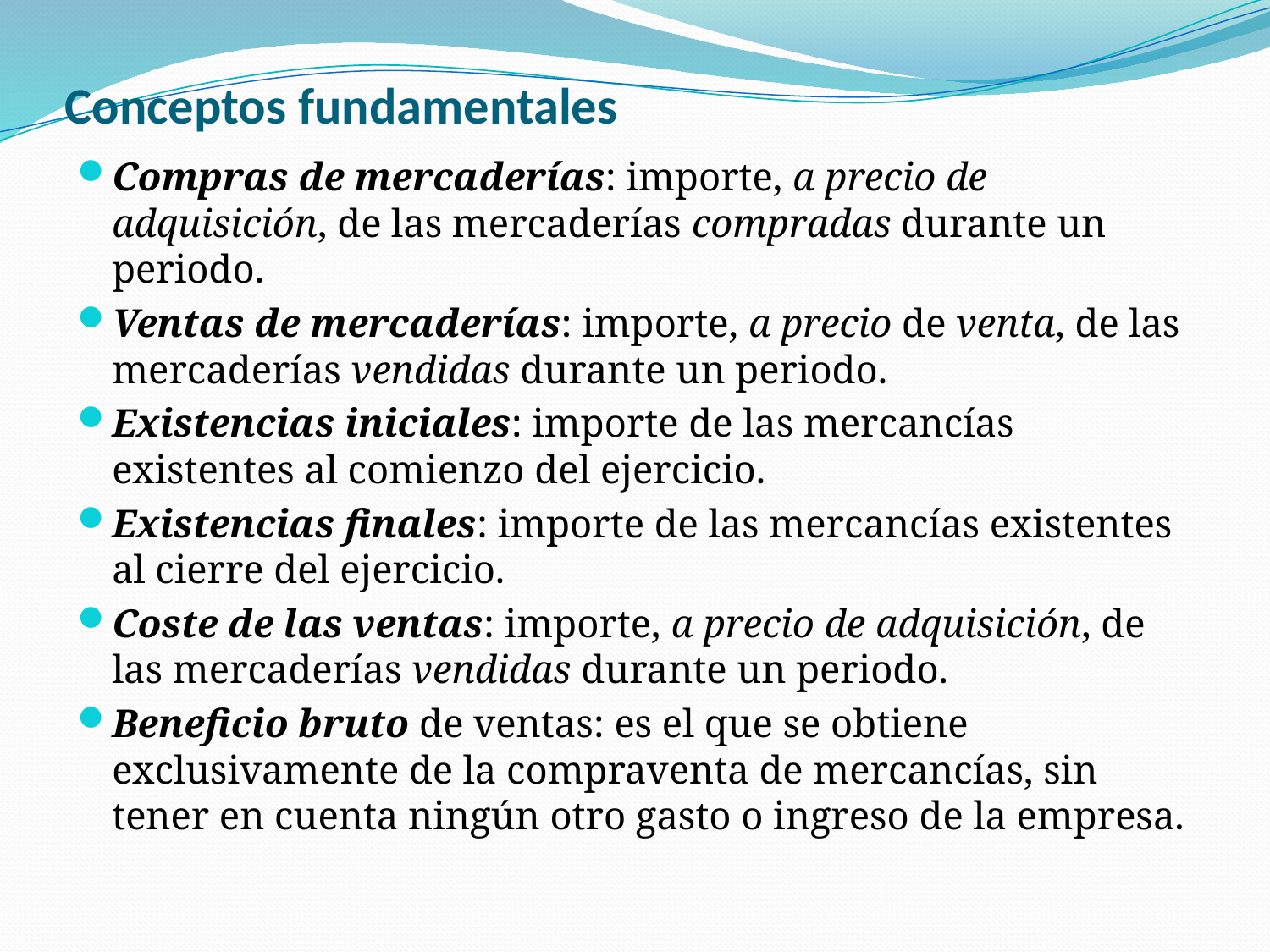

# Conceptos fundamentales
Compras de mercaderías: importe, a precio de adquisición, de las mercaderías compradas durante un periodo.
Ventas de mercaderías: importe, a precio de venta, de las mercaderías vendidas durante un periodo.
Existencias iniciales: importe de las mercancías existentes al comienzo del ejercicio.
Existencias finales: importe de las mercancías existentes al cierre del ejercicio.
Coste de las ventas: importe, a precio de adquisición, de las mercaderías vendidas durante un periodo.
Beneficio bruto de ventas: es el que se obtiene exclusivamente de la compraventa de mercancías, sin tener en cuenta ningún otro gasto o ingreso de la empresa.